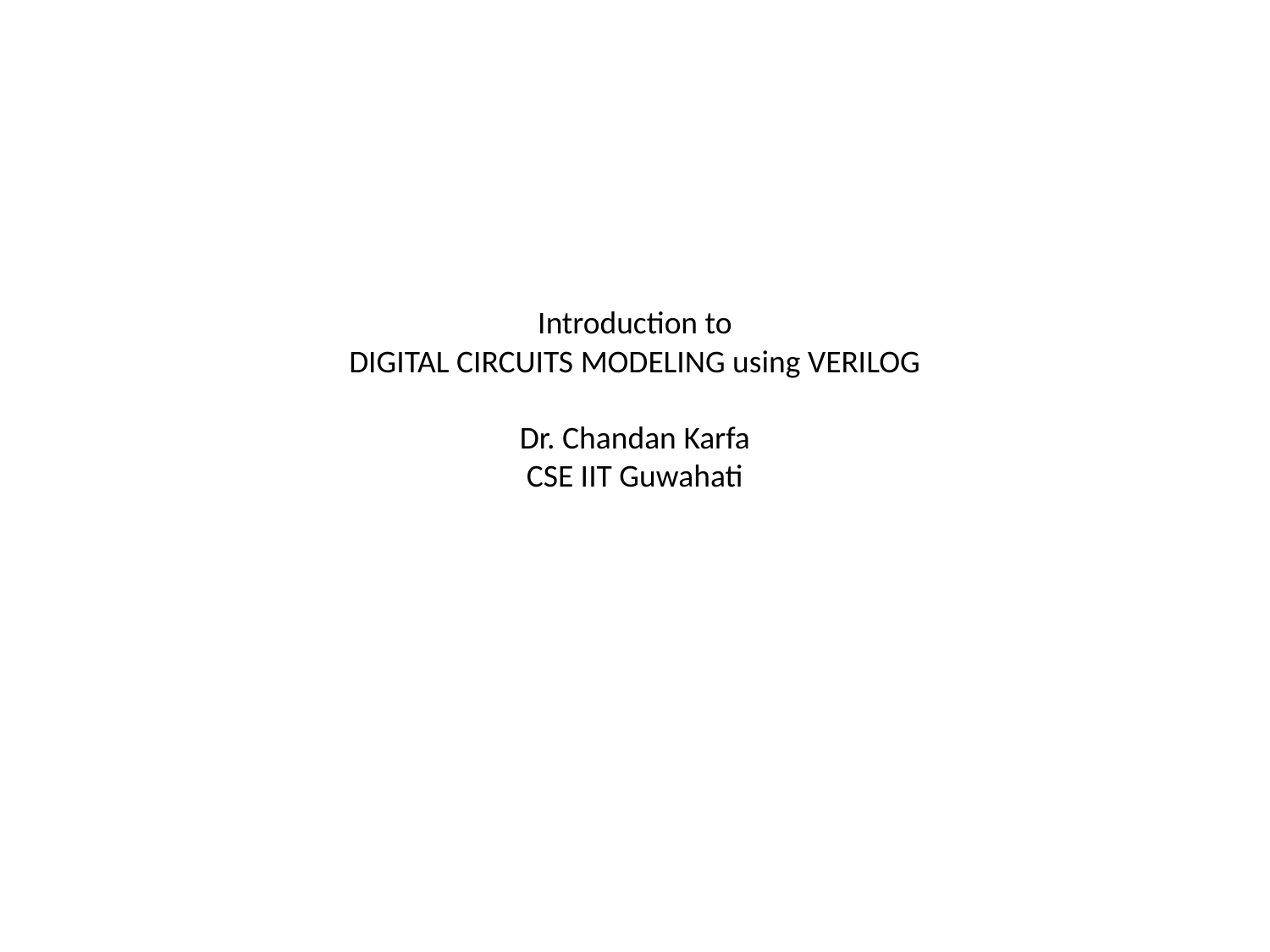

# Introduction to DIGITAL CIRCUITS MODELING using VERILOG Dr. Chandan Karfa CSE IIT Guwahati